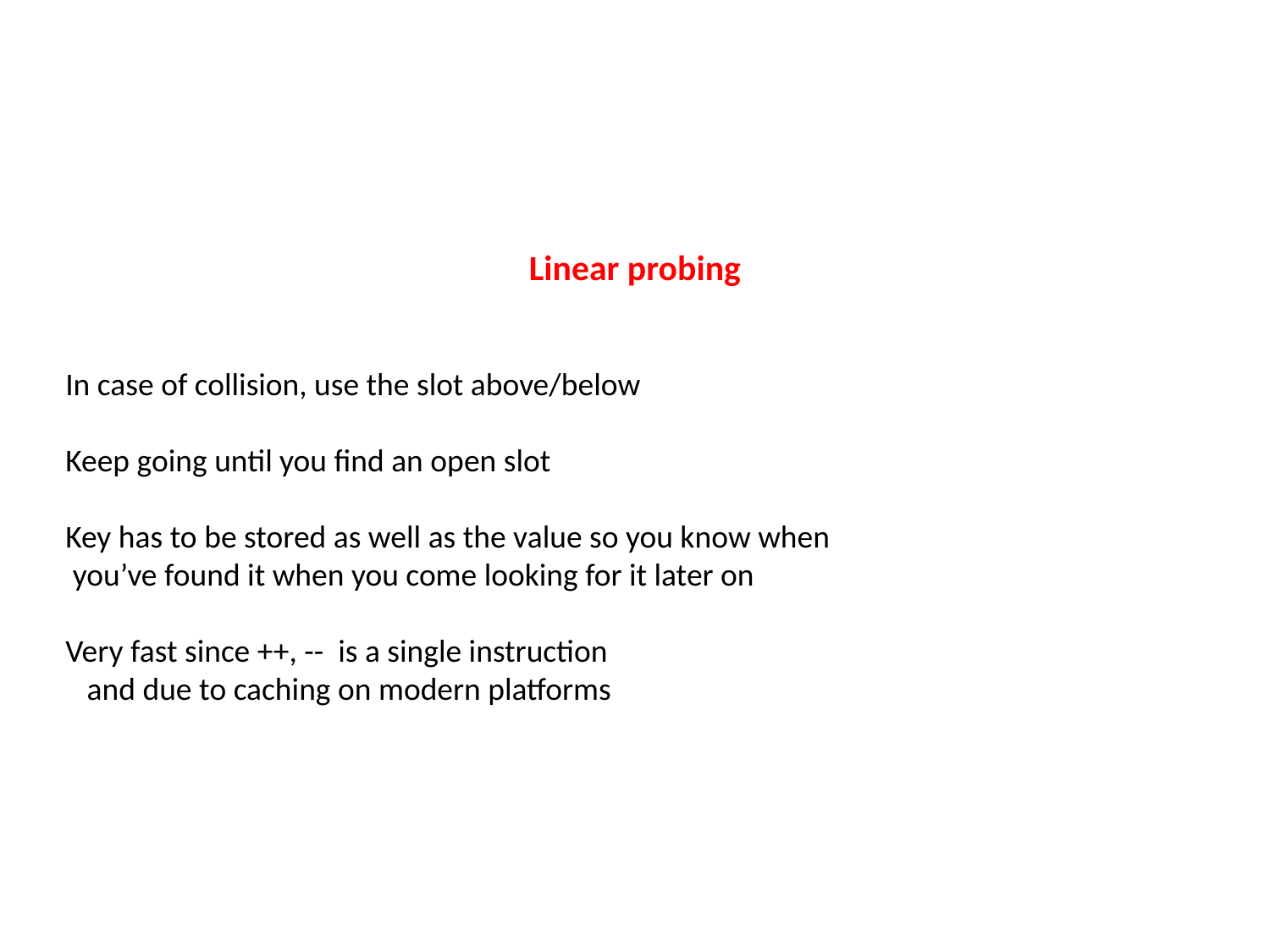

Linear probing

In case of collision, use the slot above/below

Keep going until you find an open slot

Key has to be stored as well as the value so you know when
 you’ve found it when you come looking for it later on

Very fast since ++, --  is a single instruction
   and due to caching on modern platforms